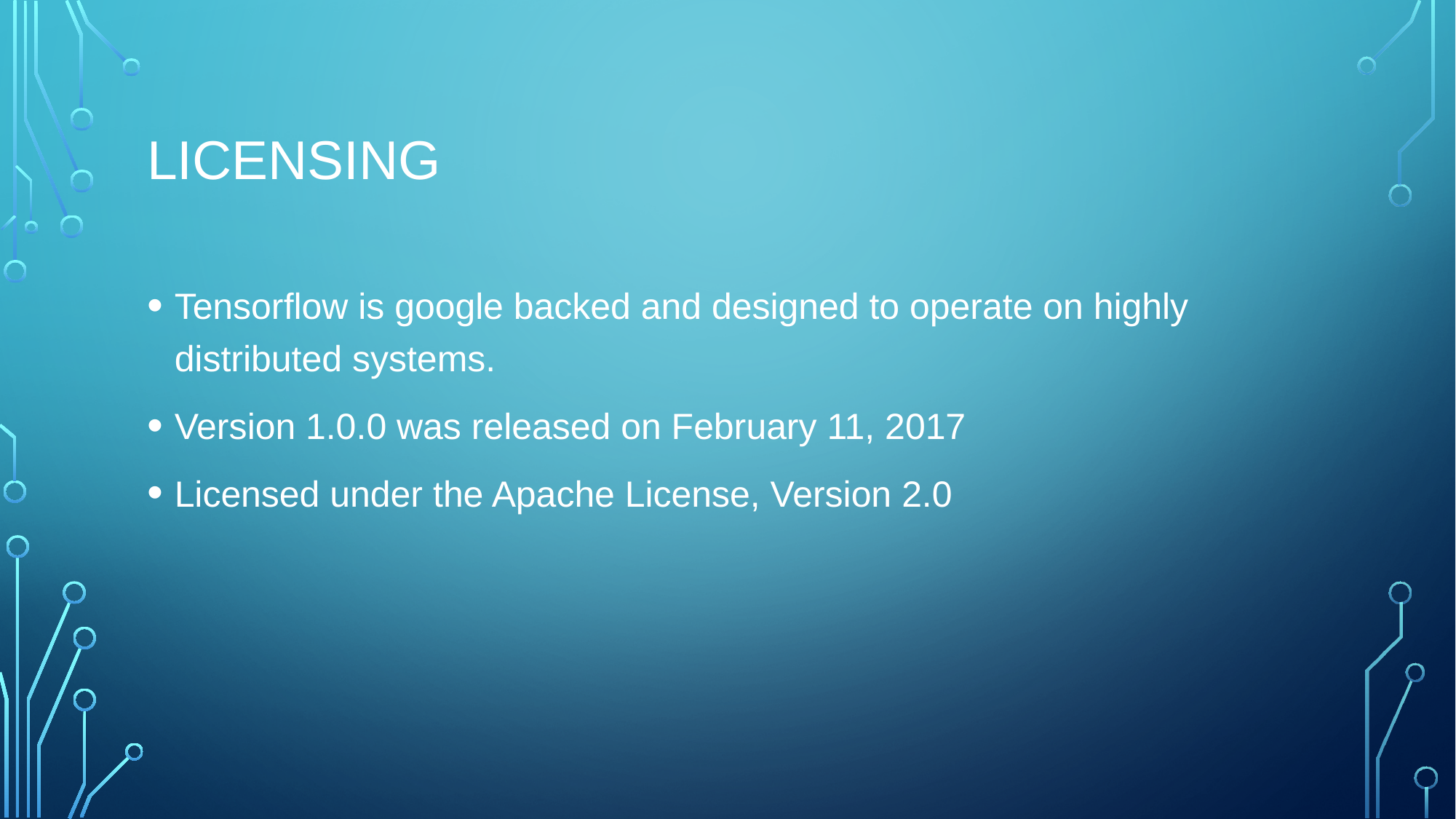

# licensing
Tensorflow is google backed and designed to operate on highly distributed systems.
Version 1.0.0 was released on February 11, 2017
Licensed under the Apache License, Version 2.0